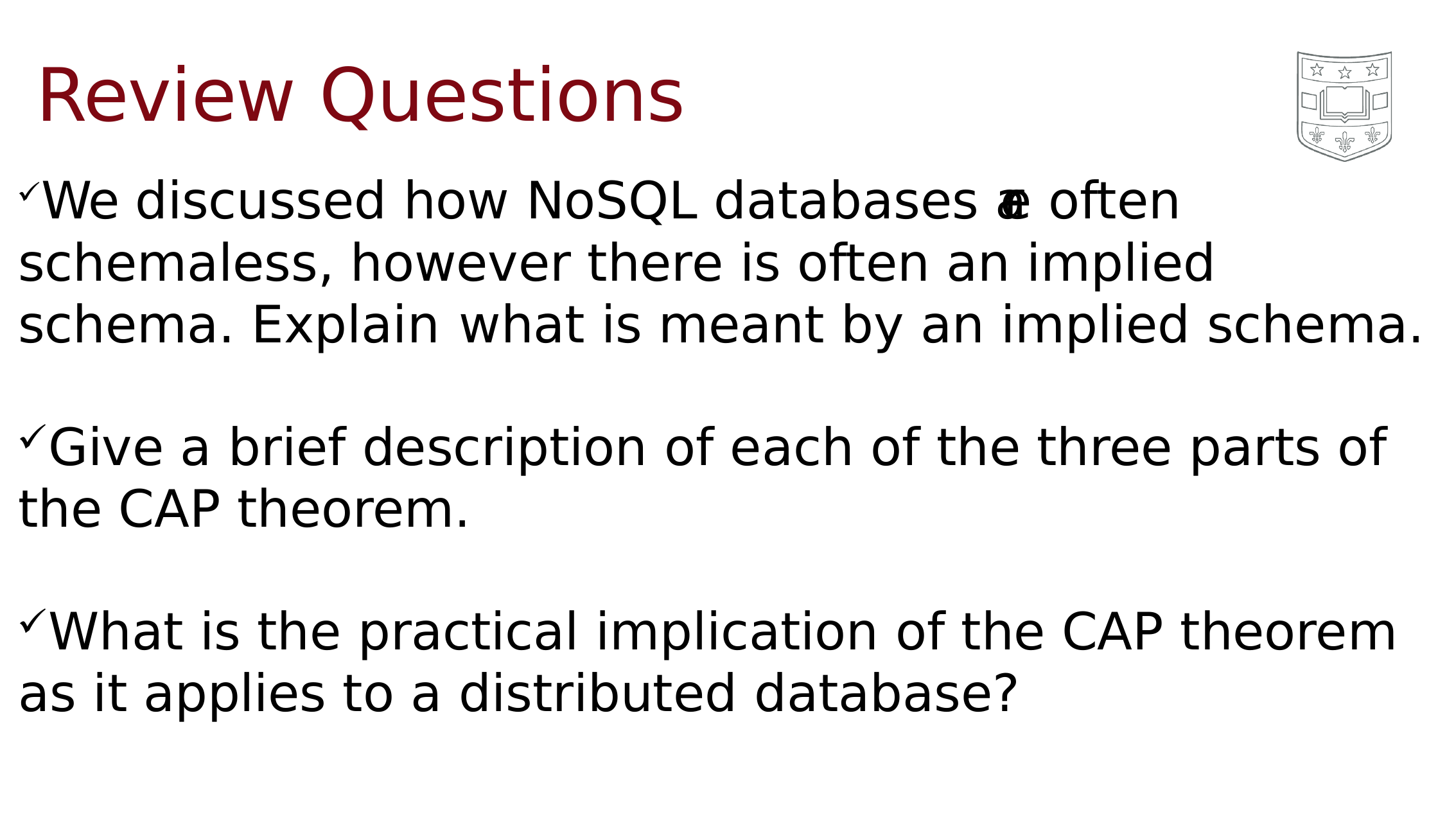

# Review Questions
We discussed how NoSQL databases are often  schemaless, however there is often an implied  schema. Explain	what is meant by an implied schema.

Give a brief description of each of the three parts of  the CAP theorem.

What is the practical implication of the CAP theorem  as it applies to a distributed database?